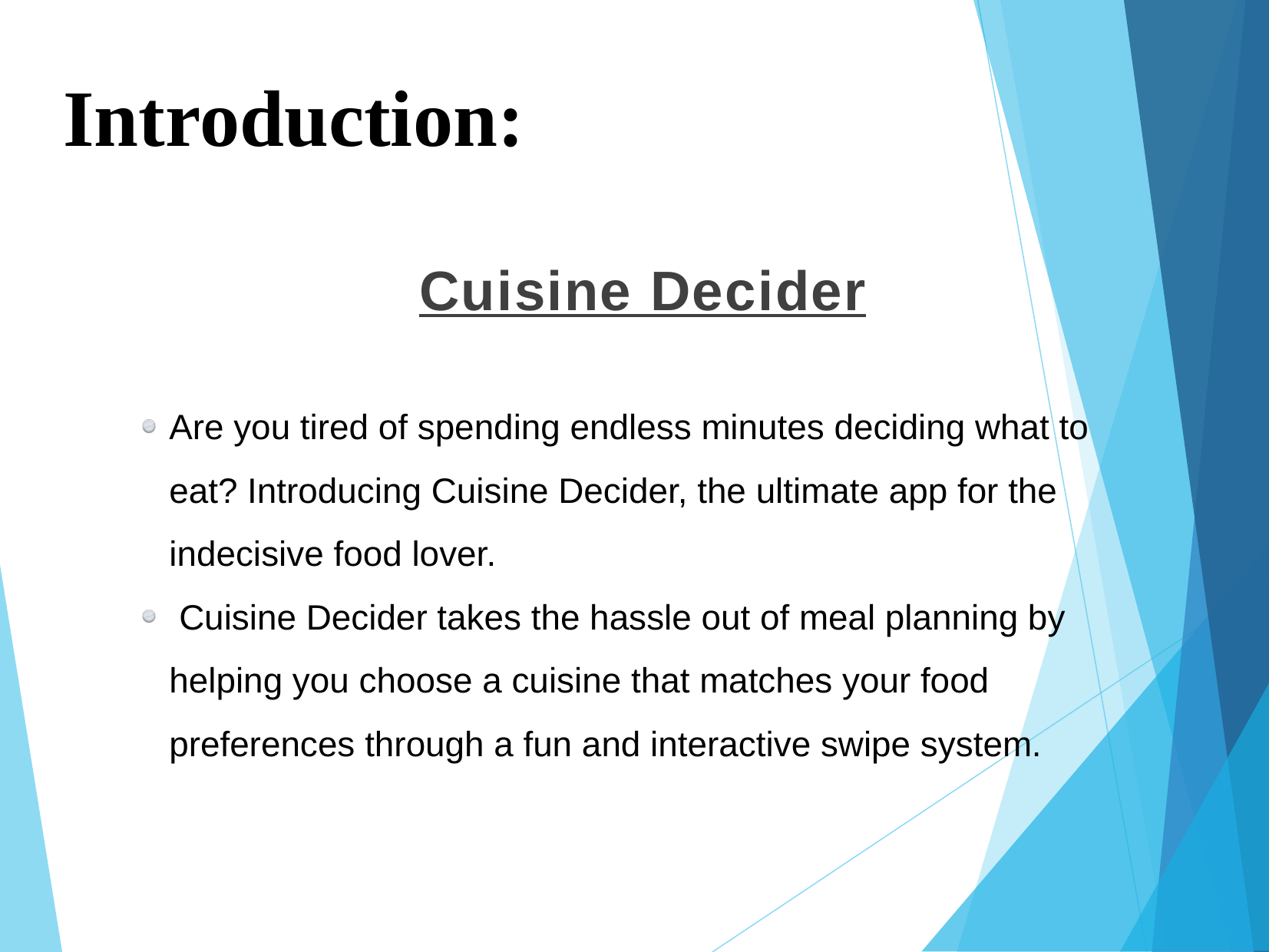

Introduction:
Cuisine Decider
Are you tired of spending endless minutes deciding what to eat? Introducing Cuisine Finder, the ultimate app for the indecisive food lover! Cuisine Finder takes the hassle out of meal planning by helping you choose a cuisine that matches your food preferences through a fun and intuitive swipe system.
Are you tired of spending endless minutes deciding what to eat? Introducing Cuisine Decider, the ultimate app for the indecisive food lover.
 Cuisine Decider takes the hassle out of meal planning by helping you choose a cuisine that matches your food preferences through a fun and interactive swipe system.